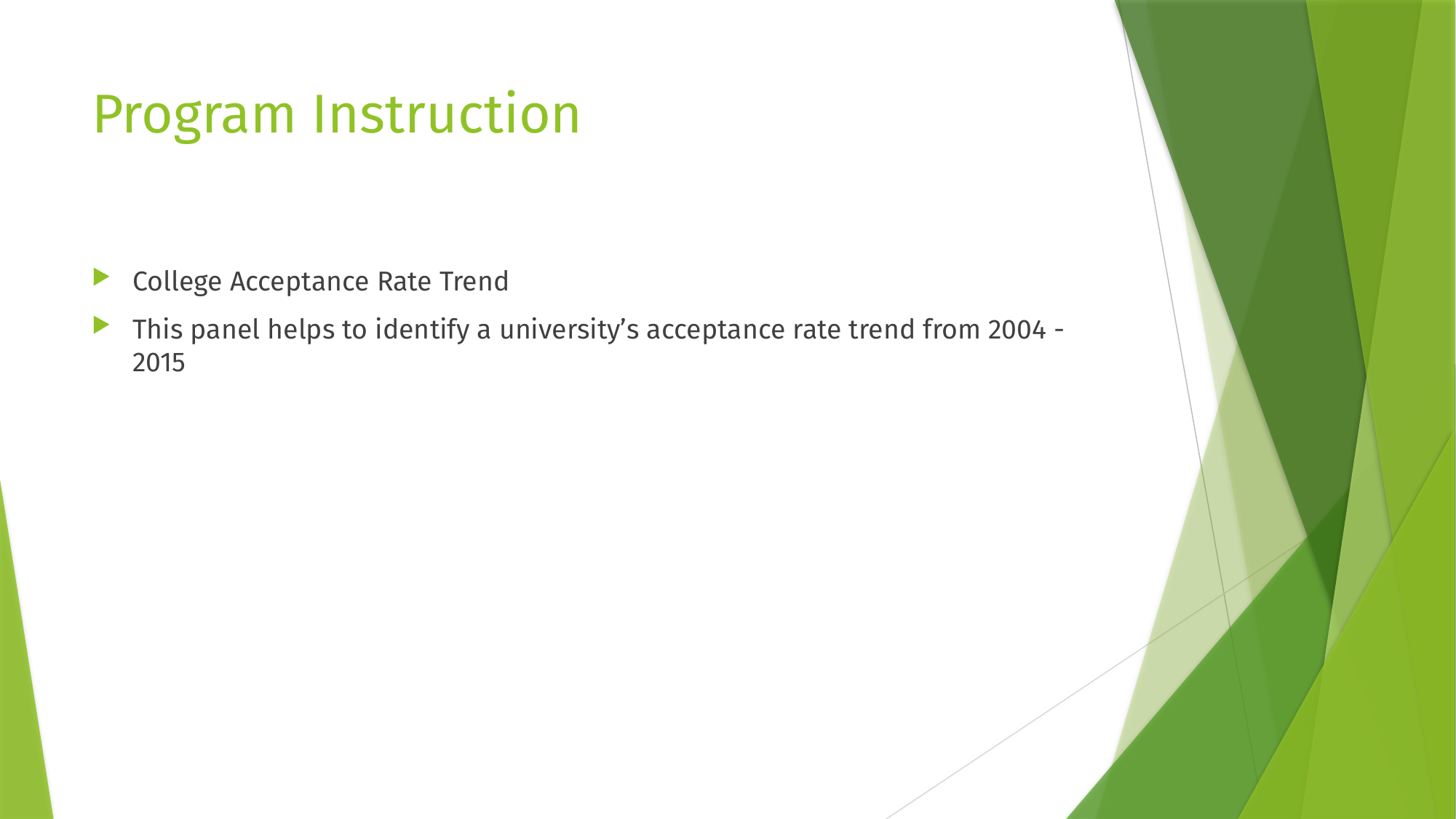

# Program Instruction
College Acceptance Rate Trend
This panel helps to identify a university’s acceptance rate trend from 2004 - 2015